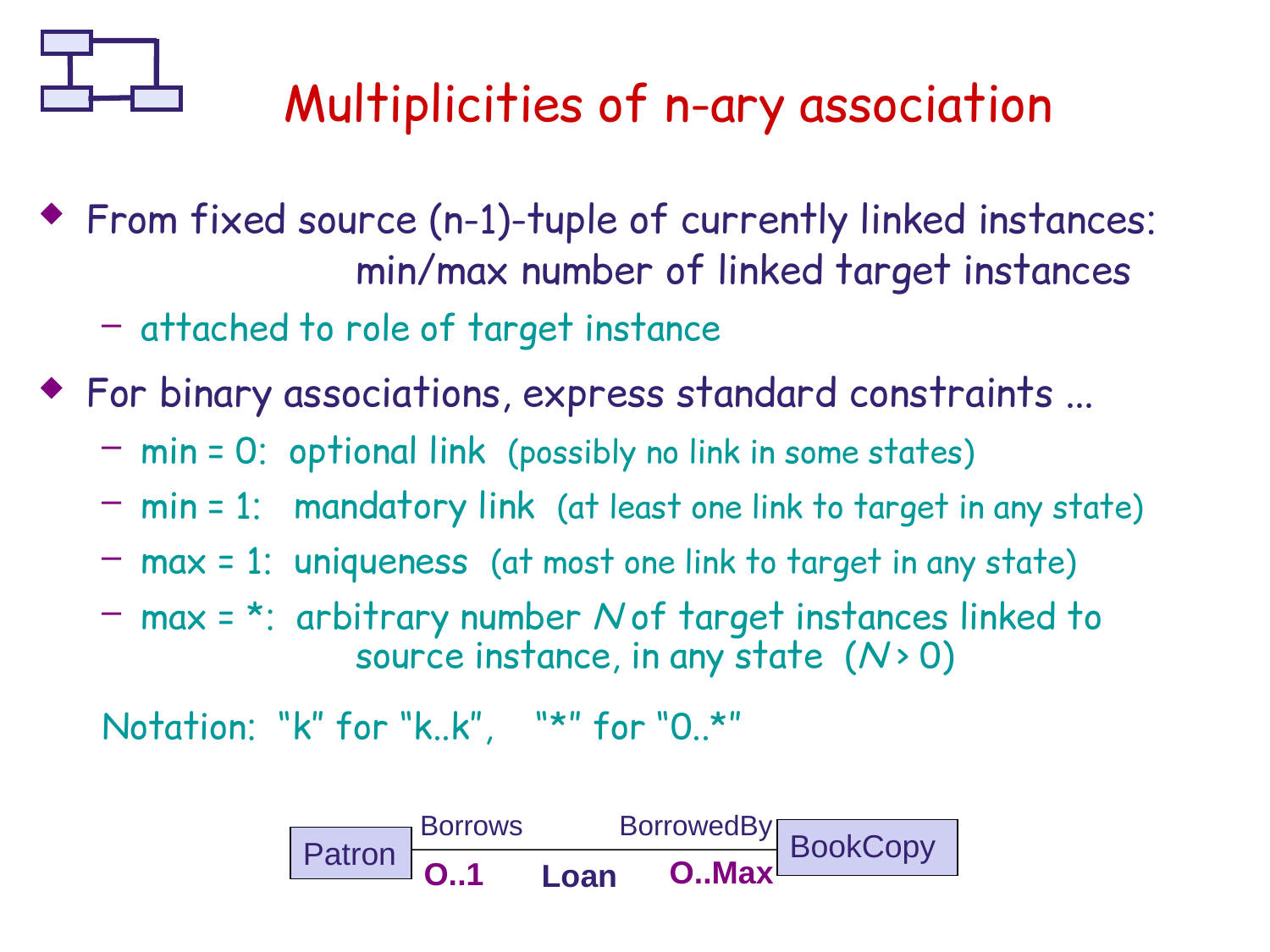

# Multiplicities of n-ary association
From fixed source (n-1)-tuple of currently linked instances:
                        min/max number of linked target instances
attached to role of target instance
For binary associations, express standard constraints ...
min = 0:  optional link  (possibly no link in some states)
min = 1:   mandatory link  (at least one link to target in any state)
max = 1:  uniqueness  (at most one link to target in any state)
max = *:  arbitrary number N of target instances linked to
                        source instance, in any state  (N > 0)
Notation:  “k” for “k..k”,    “*” for “0..*”
Borrows
BorrowedBy
BookCopy
Patron

O..Max
O..1

Loan